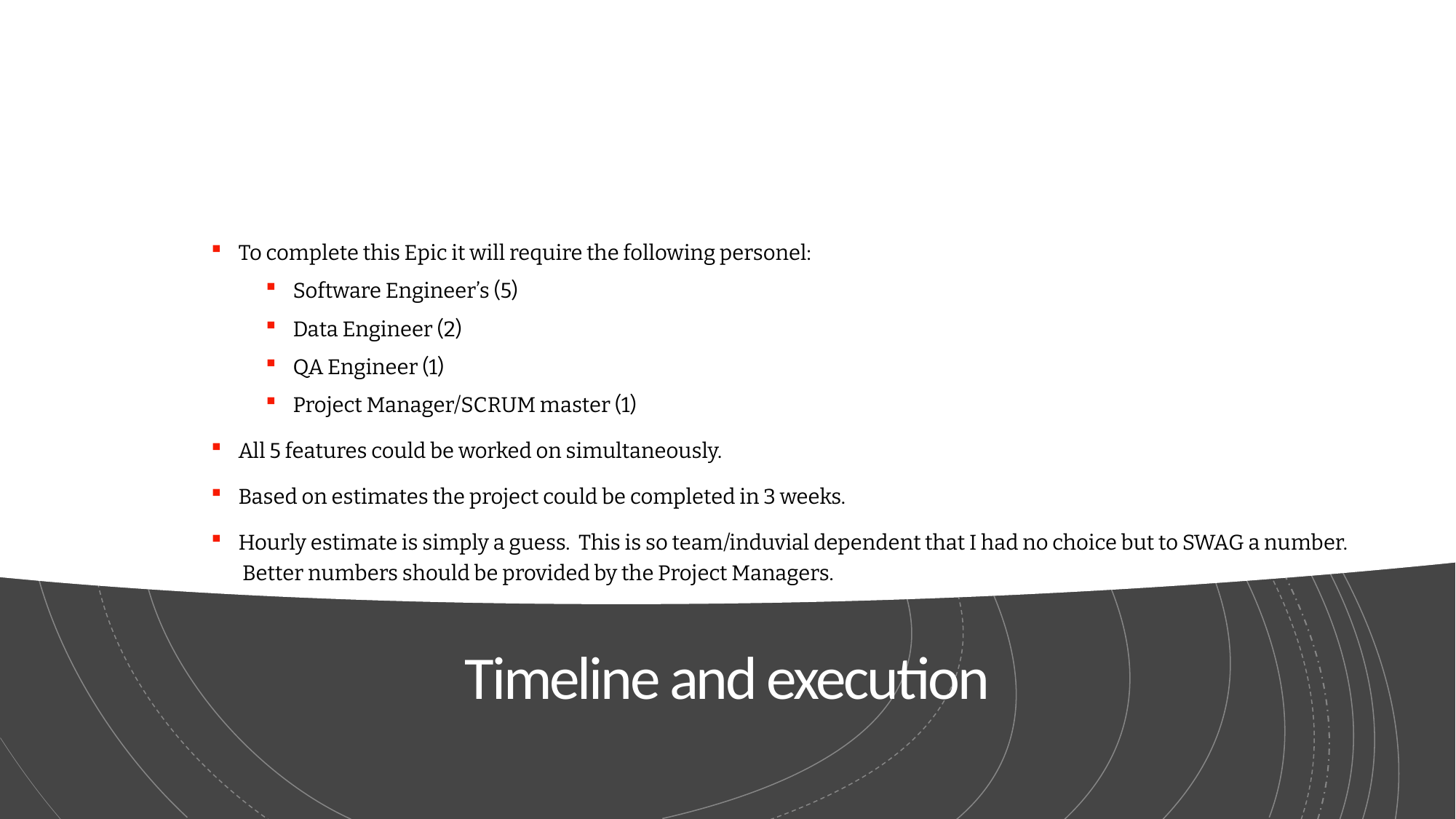

To complete this Epic it will require the following personel:
Software Engineer’s (5)
Data Engineer (2)
QA Engineer (1)
Project Manager/SCRUM master (1)
All 5 features could be worked on simultaneously.
Based on estimates the project could be completed in 3 weeks.
Hourly estimate is simply a guess.  This is so team/induvial dependent that I had no choice but to SWAG a number.  Better numbers should be provided by the Project Managers.

# Timeline and execution